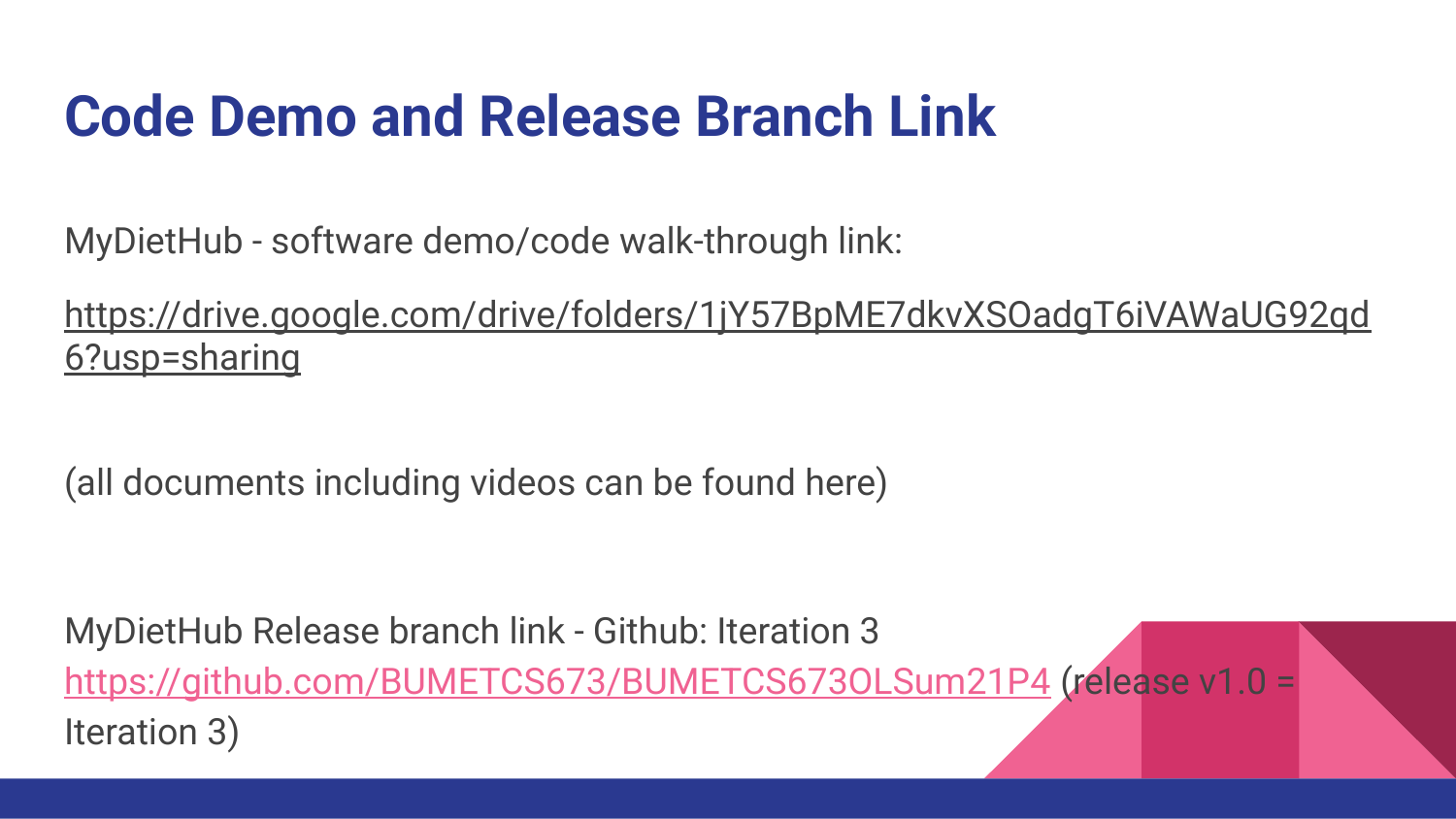

# Code Demo and Release Branch Link
MyDietHub - software demo/code walk-through link:
https://drive.google.com/drive/folders/1jY57BpME7dkvXSOadgT6iVAWaUG92qd6?usp=sharing
(all documents including videos can be found here)

MyDietHub Release branch link - Github: Iteration 3 https://github.com/BUMETCS673/BUMETCS673OLSum21P4 (release v1.0 = Iteration 3)